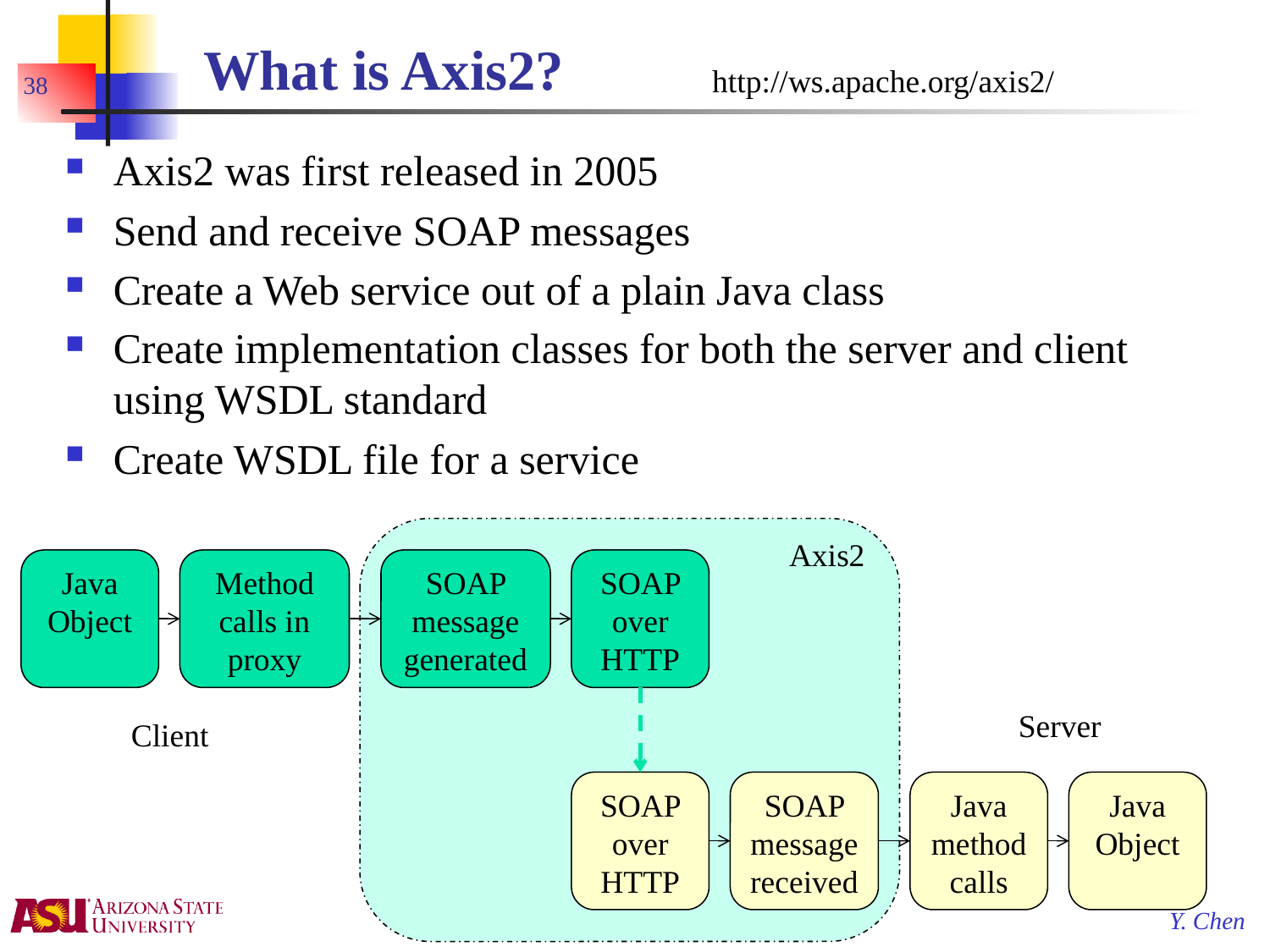

# What is Axis2?
38
http://ws.apache.org/axis2/
Axis2 was first released in 2005
Send and receive SOAP messages
Create a Web service out of a plain Java class
Create implementation classes for both the server and client using WSDL standard
Create WSDL file for a service

Axis2
Java Object
Method calls in proxy
SOAP message generated
SOAP over HTTP
Server
Client
SOAP over HTTP
SOAP message received
Java method calls
Java Object